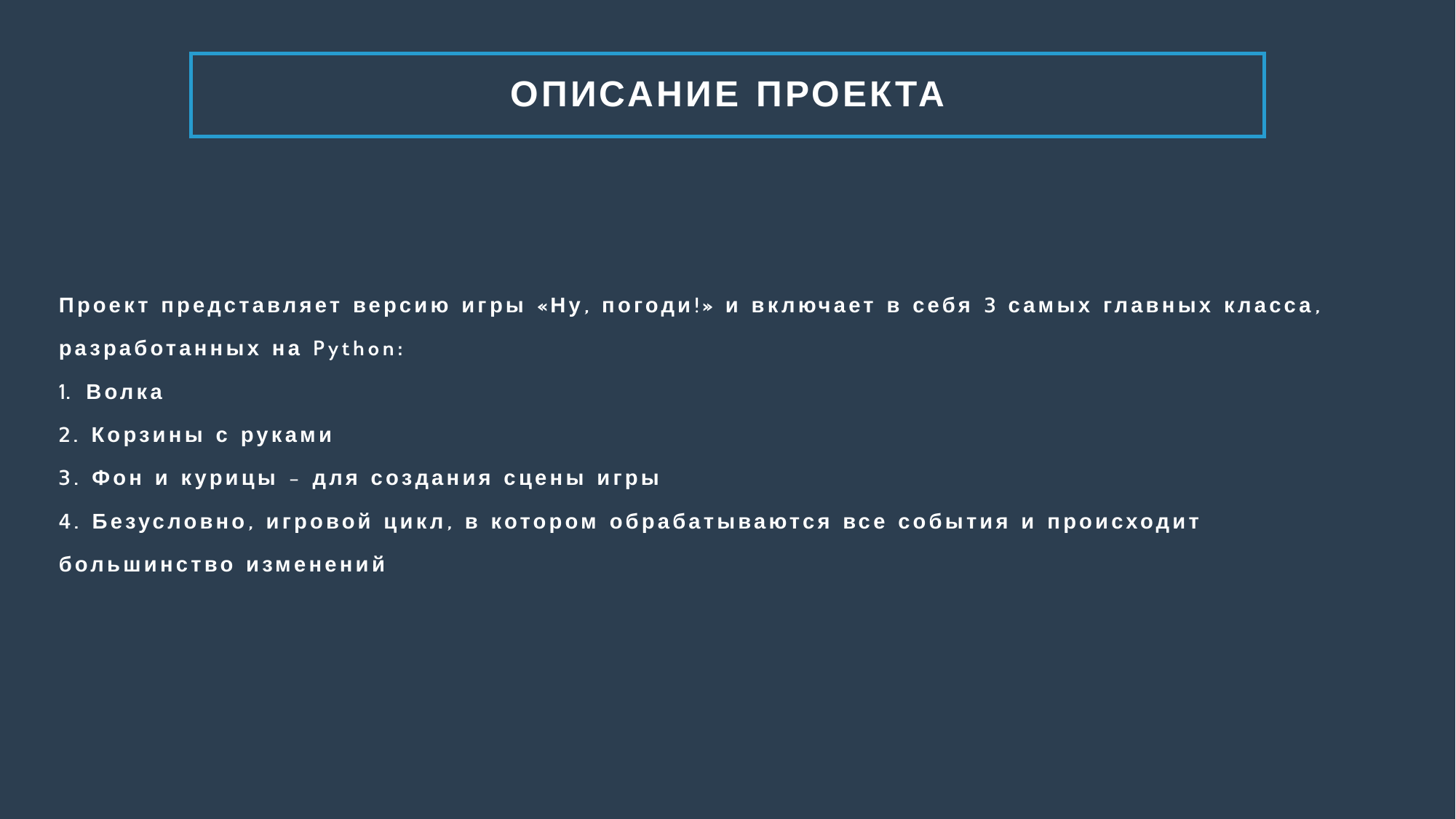

ОПИСАНИЕ проекта
Проект представляет версию игры «Ну, погоди!» и включает в себя 3 самых главных класса, разработанных на Python:
Волка
2. Корзины с руками
3. Фон и курицы – для создания сцены игры
4. Безусловно, игровой цикл, в котором обрабатываются все события и происходит большинство изменений